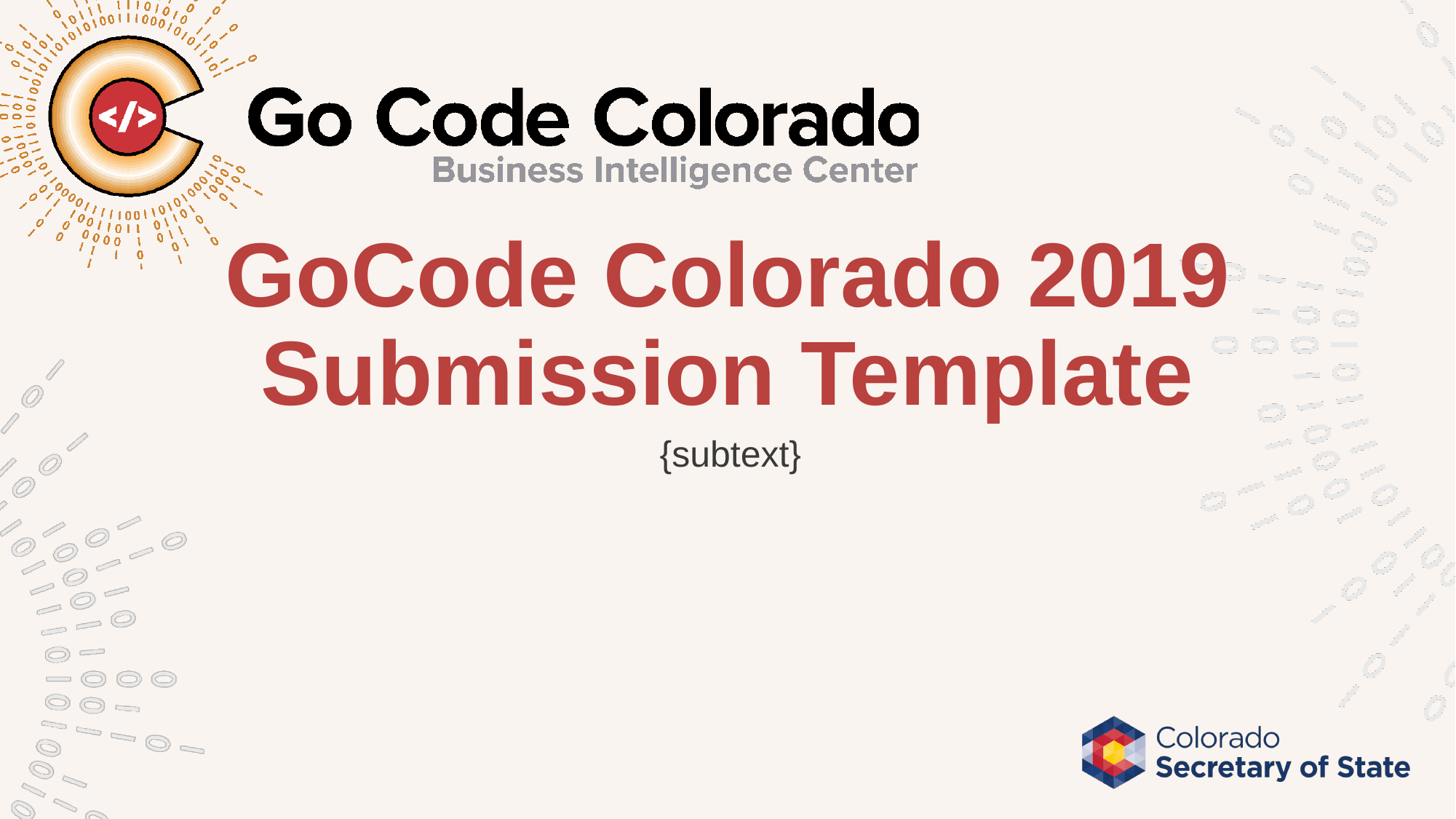

# GoCode Colorado 2019 Submission Template
{subtext}